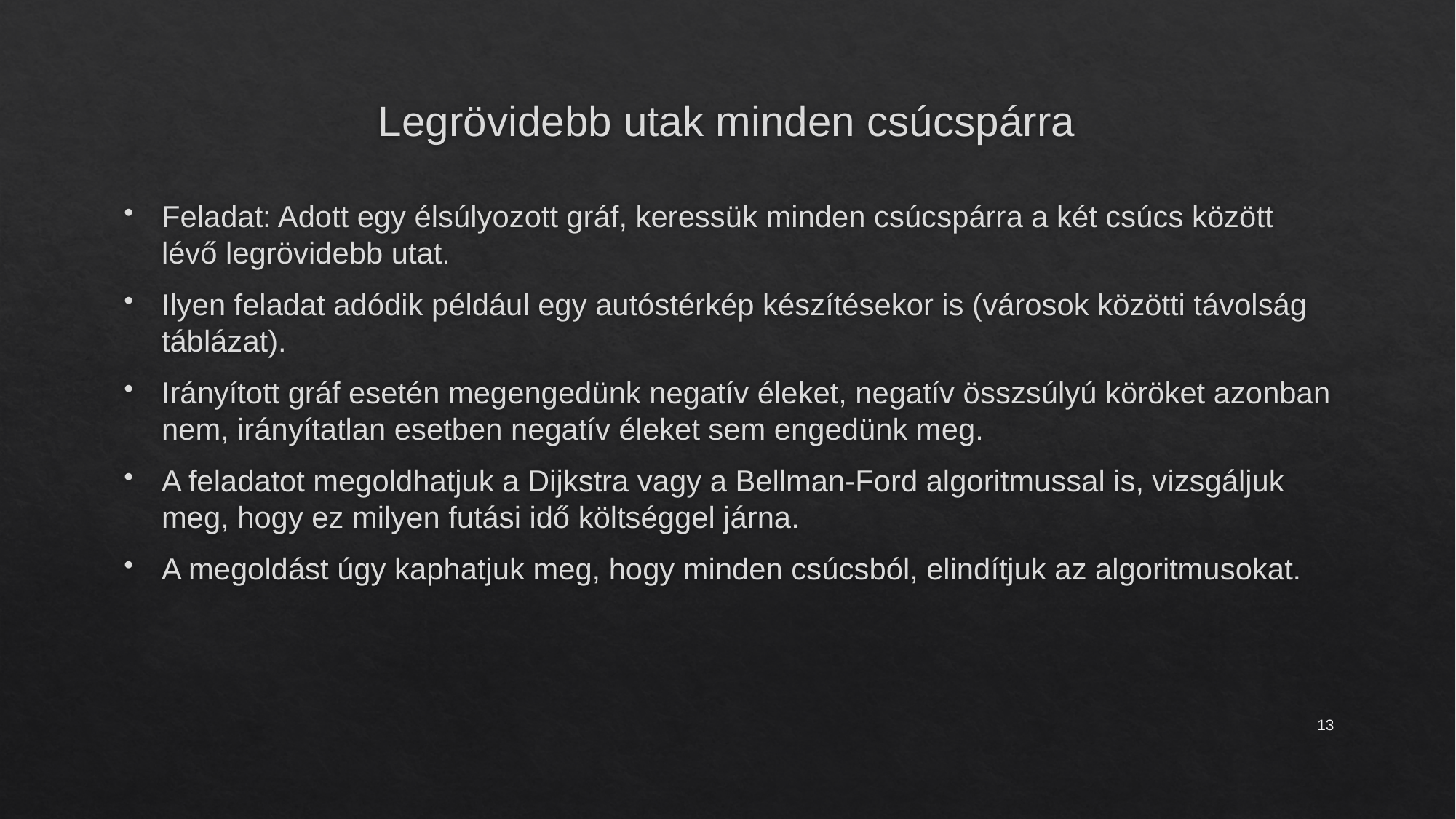

# Legrövidebb utak minden csúcspárra
Feladat: Adott egy élsúlyozott gráf, keressük minden csúcspárra a két csúcs között lévő legrövidebb utat.
Ilyen feladat adódik például egy autóstérkép készítésekor is (városok közötti távolság táblázat).
Irányított gráf esetén megengedünk negatív éleket, negatív összsúlyú köröket azonban nem, irányítatlan esetben negatív éleket sem engedünk meg.
A feladatot megoldhatjuk a Dijkstra vagy a Bellman-Ford algoritmussal is, vizsgáljuk meg, hogy ez milyen futási idő költséggel járna.
A megoldást úgy kaphatjuk meg, hogy minden csúcsból, elindítjuk az algoritmusokat.

13